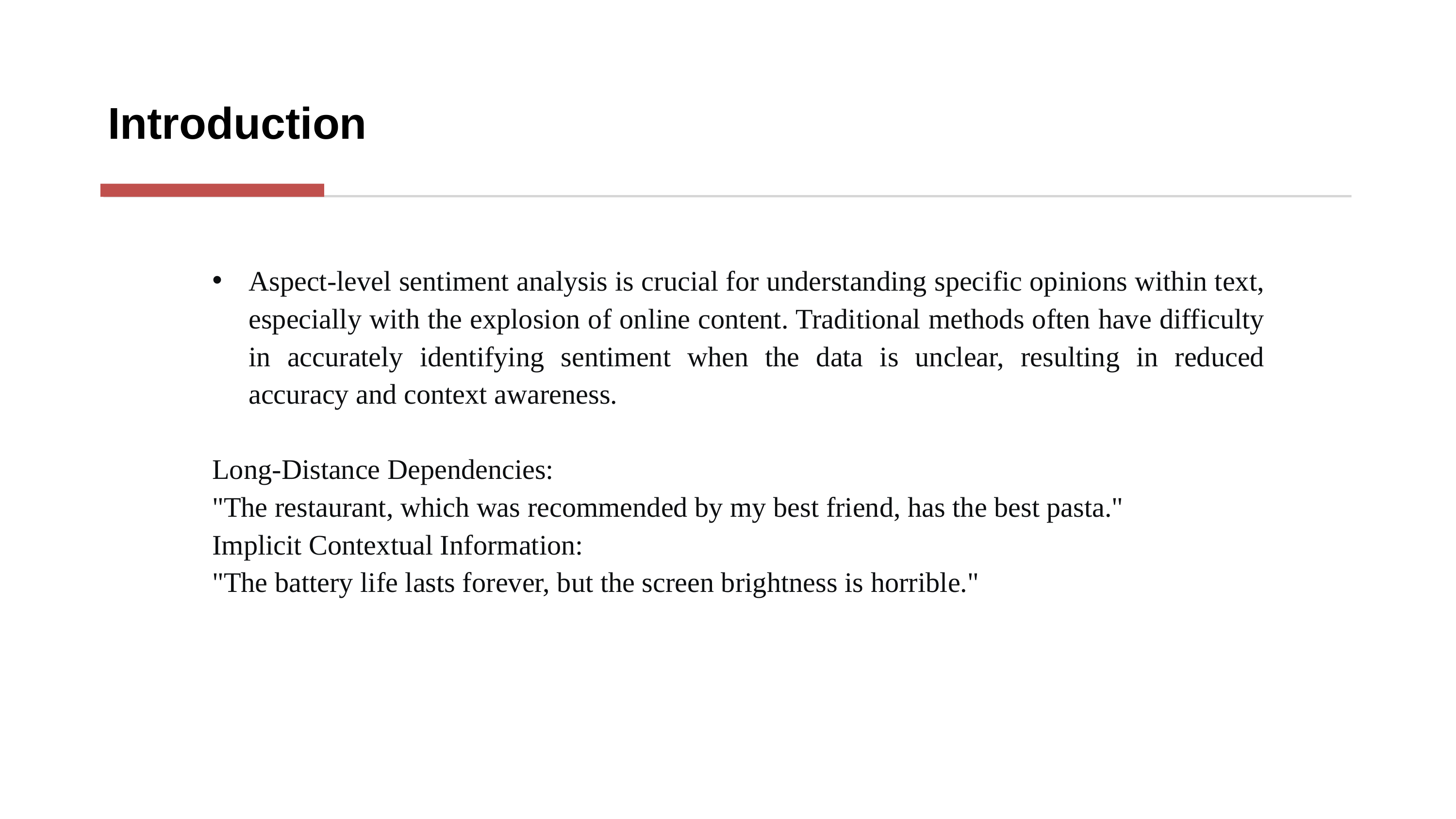

Introduction

Aspect-level sentiment analysis is crucial for understanding specific opinions within text, especially with the explosion of online content. Traditional methods often have difficulty in accurately identifying sentiment when the data is unclear, resulting in reduced accuracy and context awareness.

Long-Distance Dependencies:
"The restaurant, which was recommended by my best friend, has the best pasta."
Implicit Contextual Information:
"The battery life lasts forever, but the screen brightness is horrible."